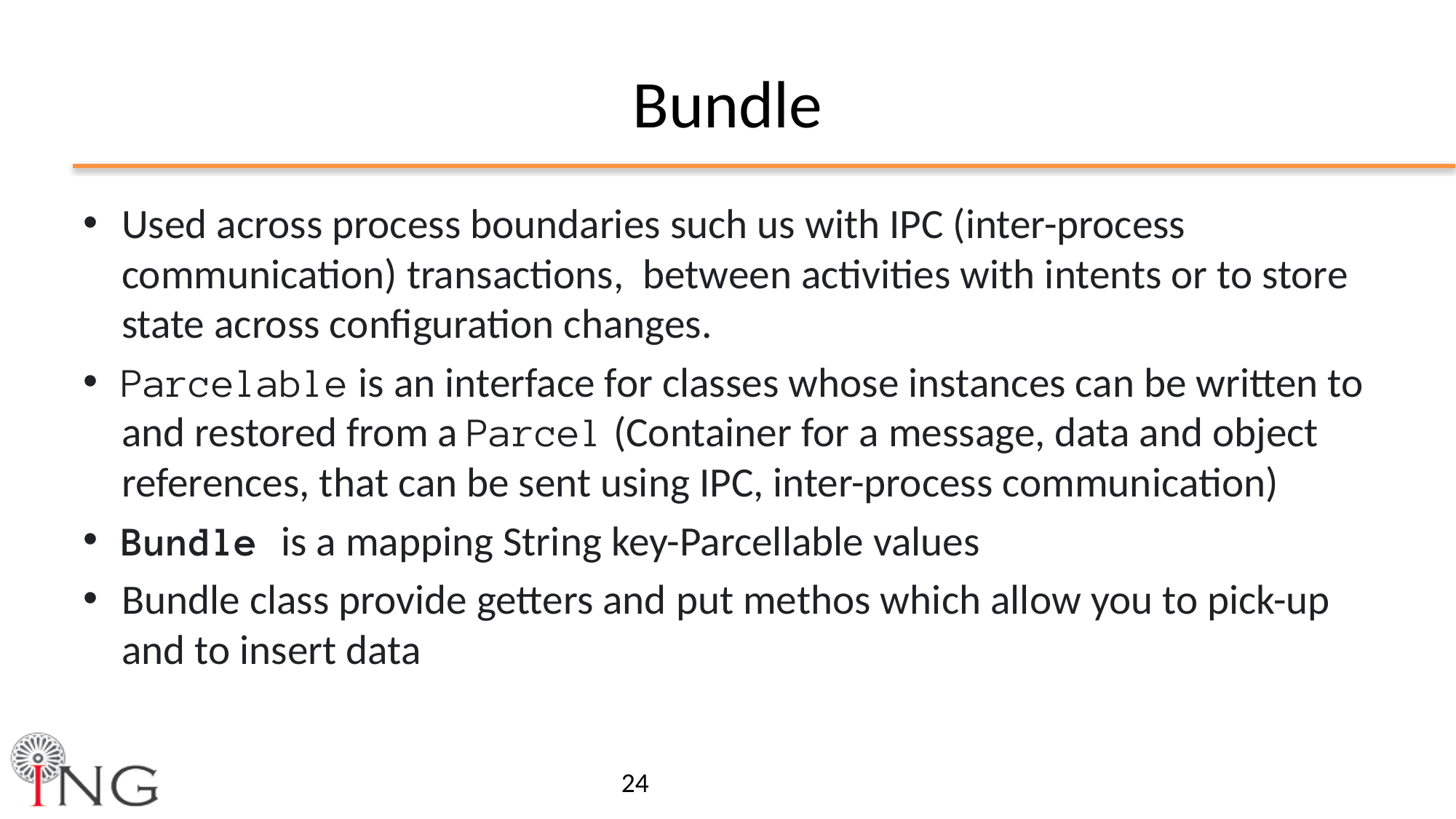

# Bundle
Used across process boundaries such us with IPC (inter-process communication) transactions,  between activities with intents or to store state across configuration changes.
Parcelable is an interface for classes whose instances can be written to and restored from a Parcel (Container for a message, data and object references, that can be sent using IPC, inter-process communication)
Bundle is a mapping String key-Parcellable values
Bundle class provide getters and put methos which allow you to pick-up and to insert data
24